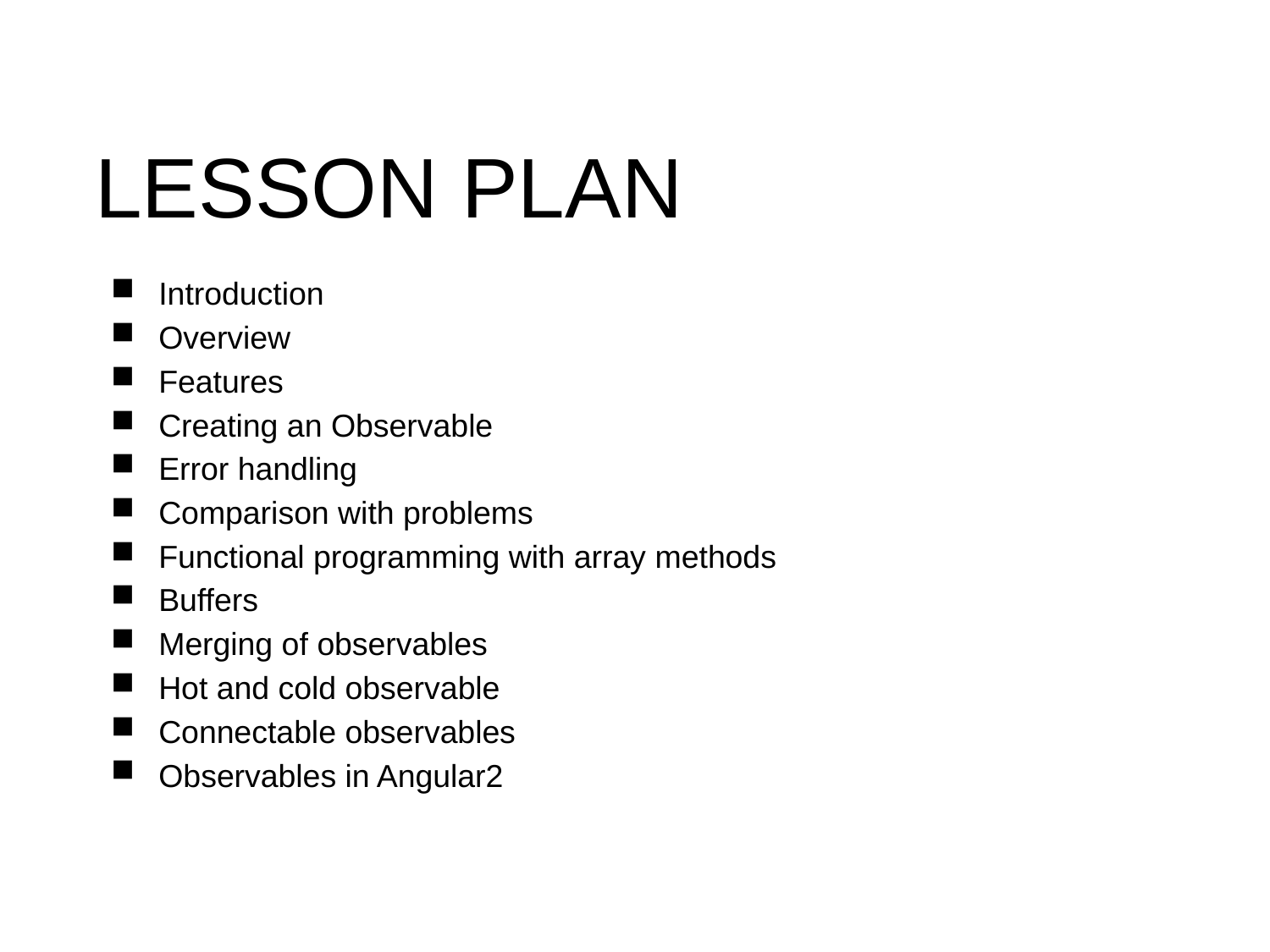

LESSON PLAN
Introduction
Overview
Features
Creating an Observable
Error handling
Comparison with problems
Functional programming with array methods
Buffers
Merging of observables
Hot and cold observable
Connectable observables
Observables in Angular2